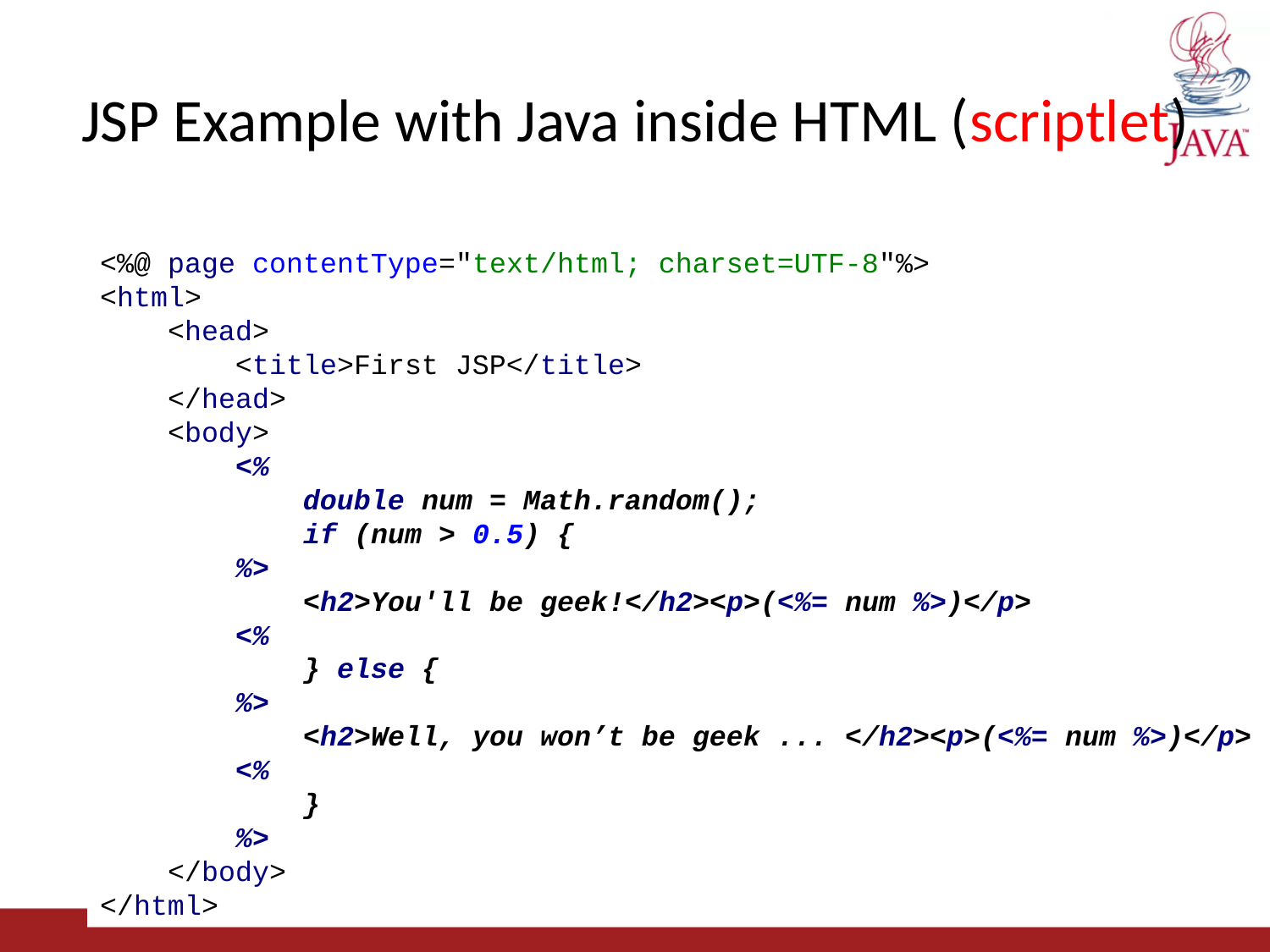

# JSP Example with Java inside HTML (scriptlet)
<%@ page contentType="text/html; charset=UTF-8"%>
<html>
    <head>
        <title>First JSP</title>
    </head>
    <body>
        <%
            double num = Math.random();
            if (num > 0.5) {
        %>
            <h2>You'll be geek!</h2><p>(<%= num %>)</p>
        <%
            } else {
        %>
            <h2>Well, you won’t be geek ... </h2><p>(<%= num %>)</p>
        <%
            }
        %>
    </body>
</html>